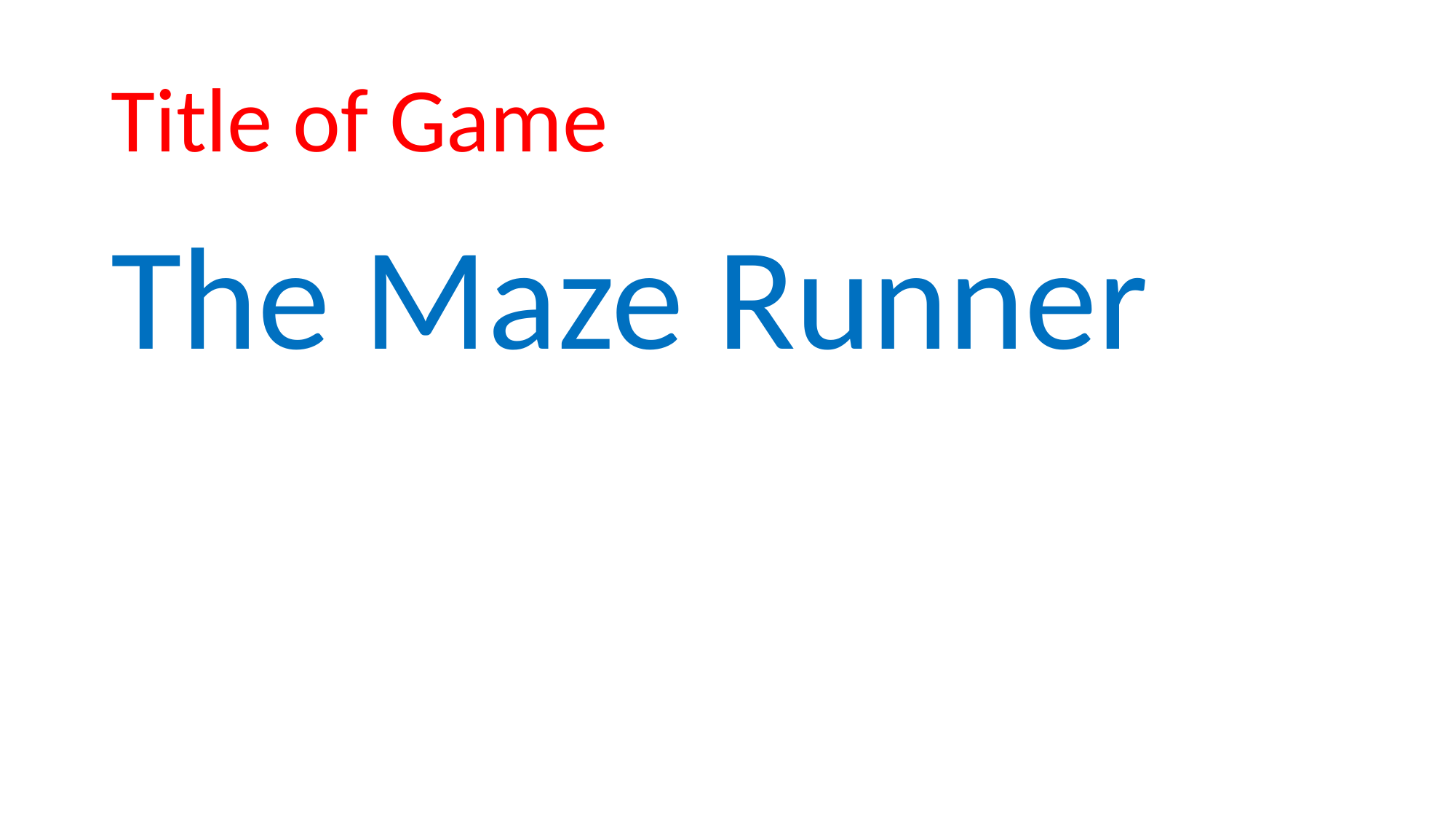

# Title of Game
The Maze Runner